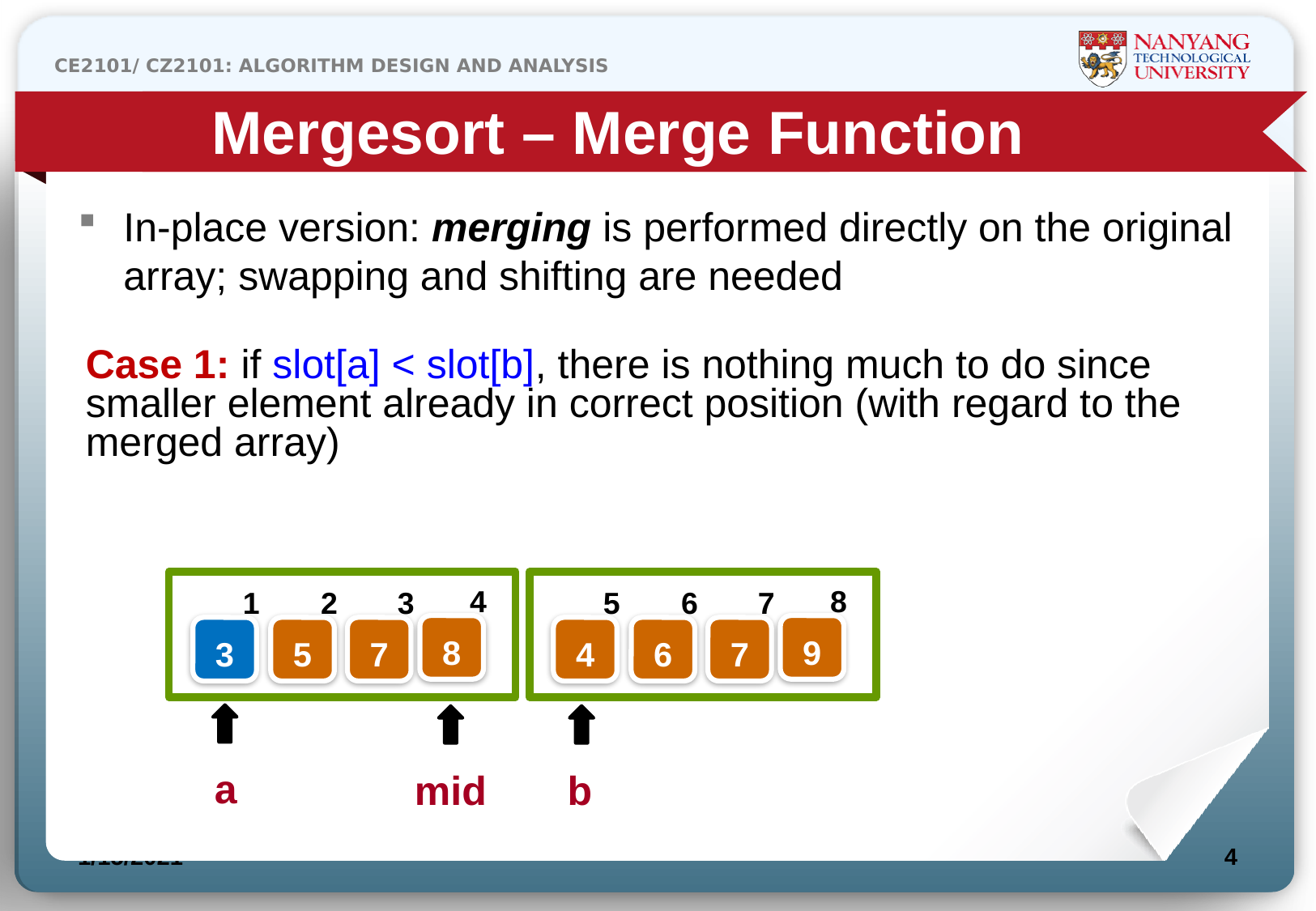

Mergesort – Merge Function
In-place version: merging is performed directly on the original array; swapping and shifting are needed
Case 1: if slot[a] < slot[b], there is nothing much to do since smaller element already in correct position (with regard to the merged array)

4
8
1
2
3
5
6
7

8
9
3
5
7
4
6
7

a

mid

b